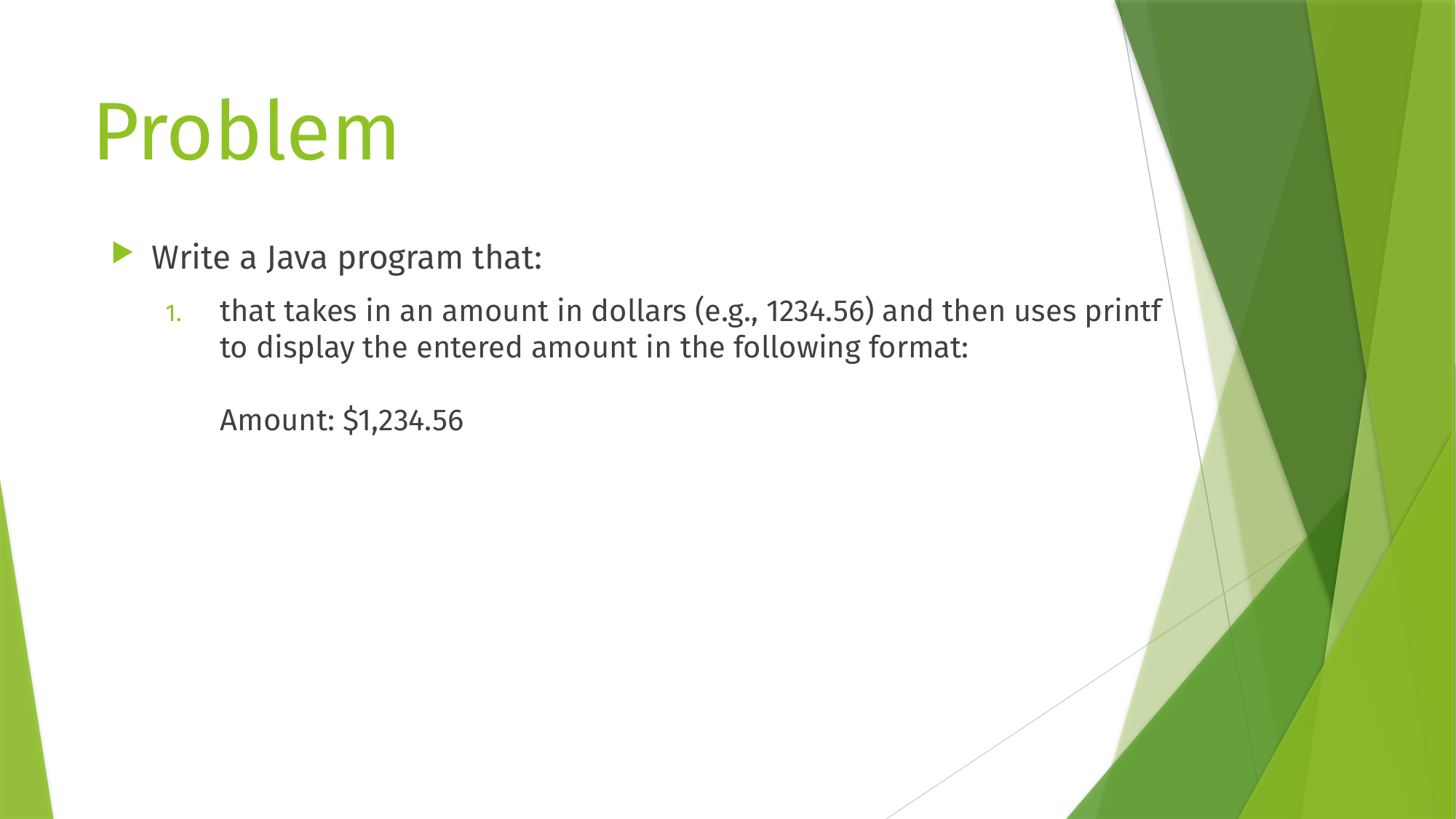

# Problem
Write a Java program that:
that takes in an amount in dollars (e.g., 1234.56) and then uses printf
to display the entered amount in the following format:
Amount: $1,234.56​